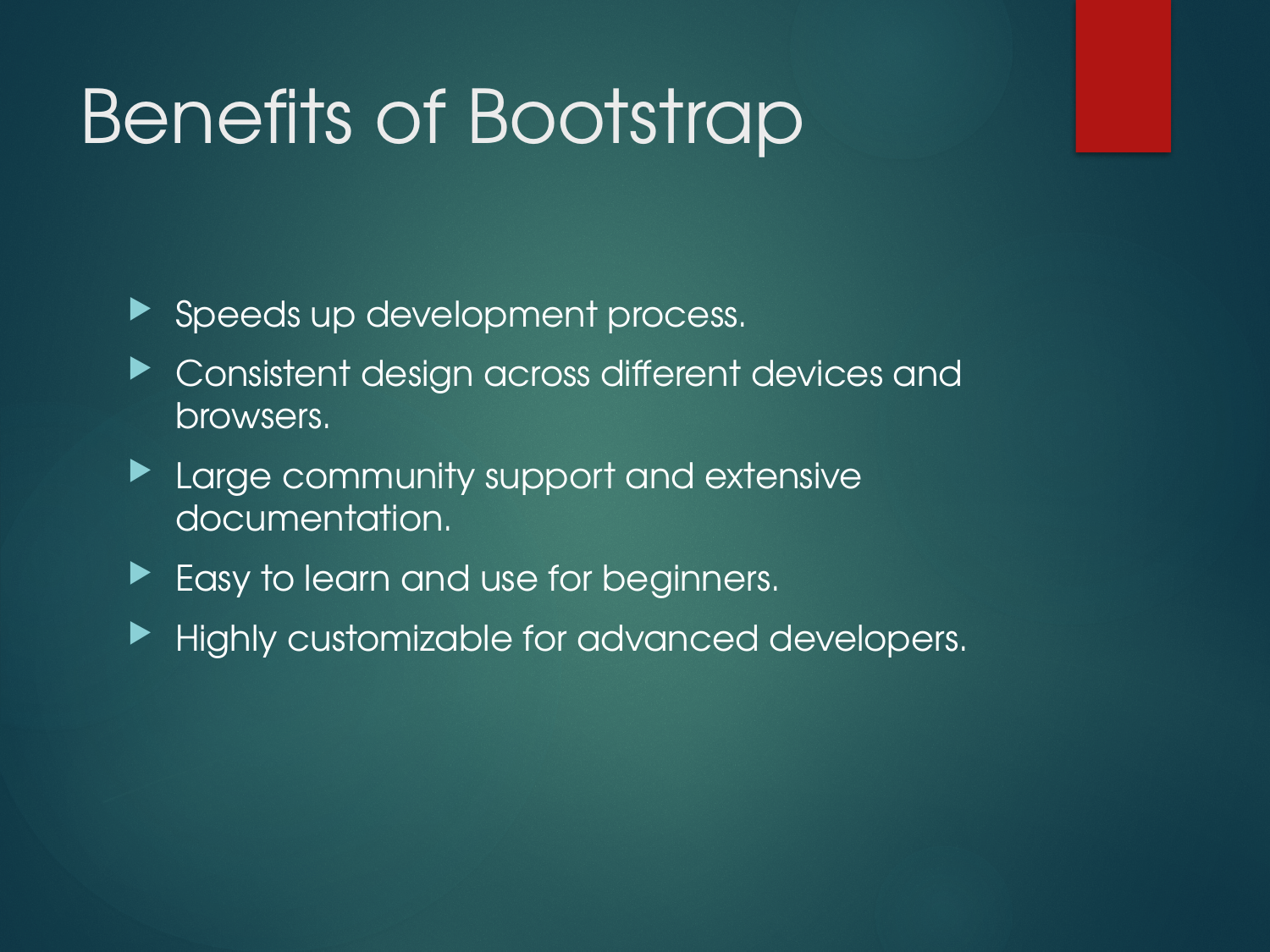

# Benefits of Bootstrap
Speeds up development process.
Consistent design across different devices and browsers.
Large community support and extensive documentation.
Easy to learn and use for beginners.
Highly customizable for advanced developers.